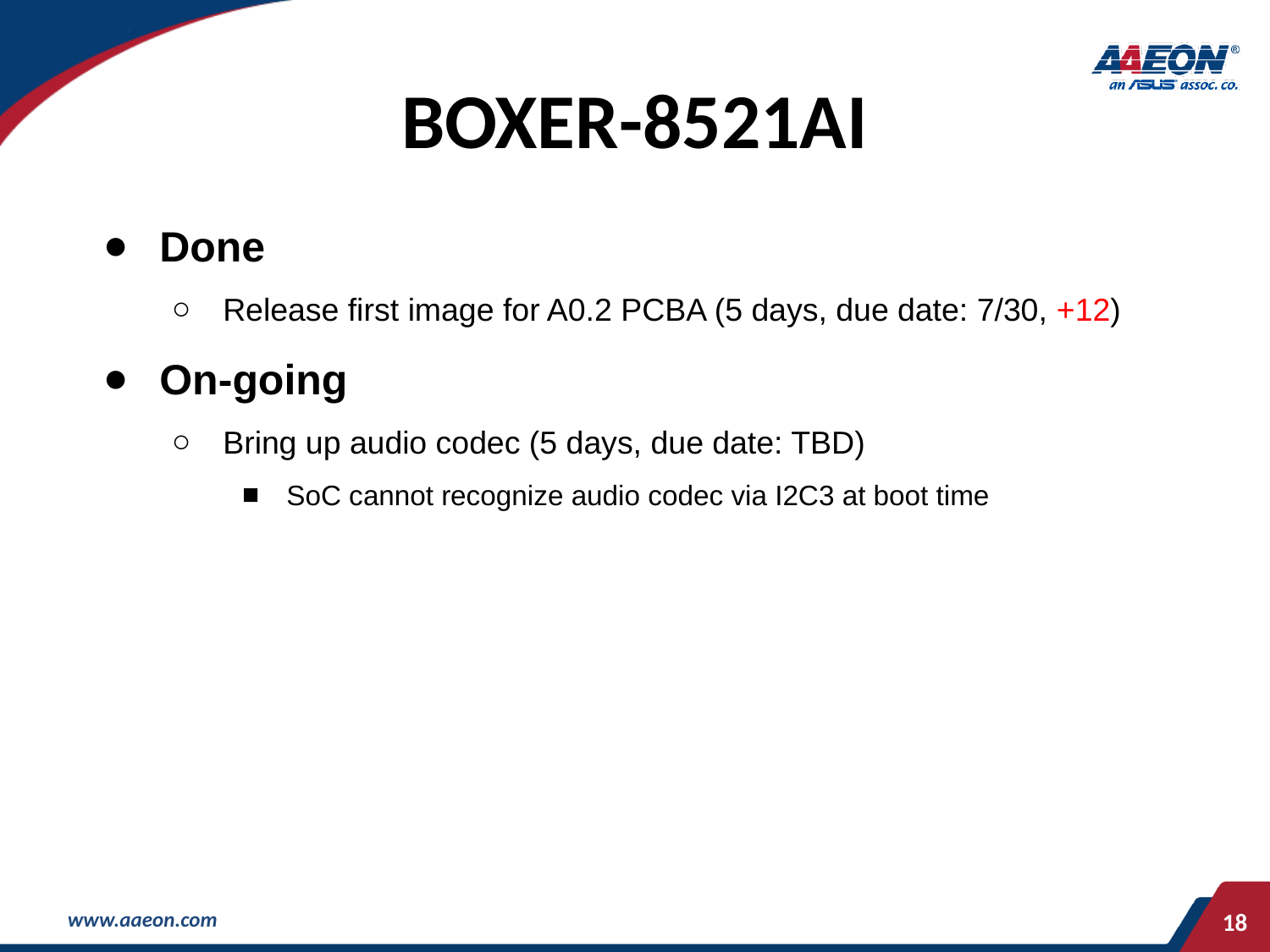

# BOXER-8521AI
Done
Release first image for A0.2 PCBA (5 days, due date: 7/30, +12)
On-going
Bring up audio codec (5 days, due date: TBD)
SoC cannot recognize audio codec via I2C3 at boot time
18